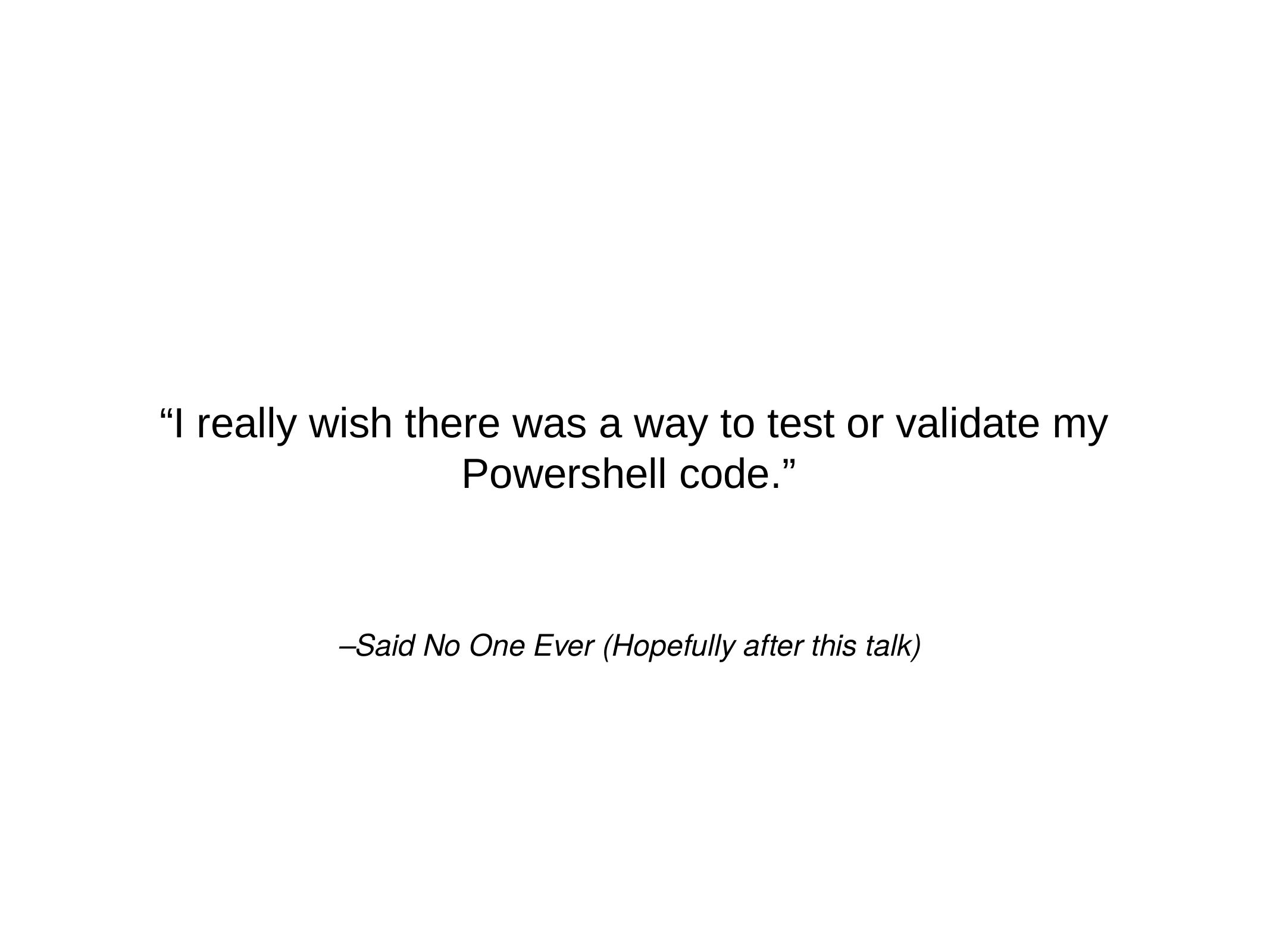

“I really wish there was a way to test or validate my Powershell code.”
–Said No One Ever (Hopefully after this talk)